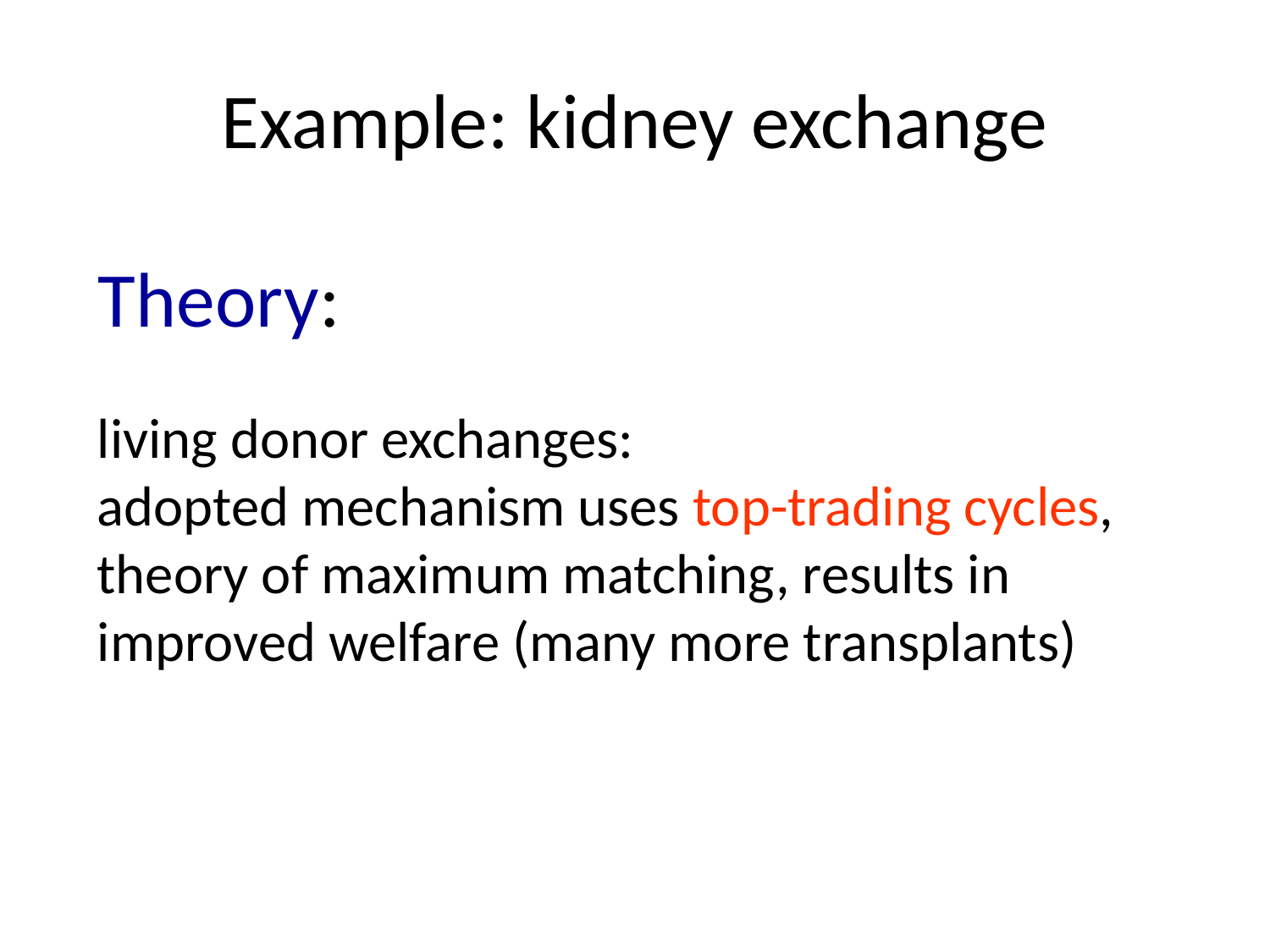

# Example: kidney exchange
Theory:
living donor exchanges:
adopted mechanism uses top-trading cycles, theory of maximum matching, results in improved welfare (many more transplants)